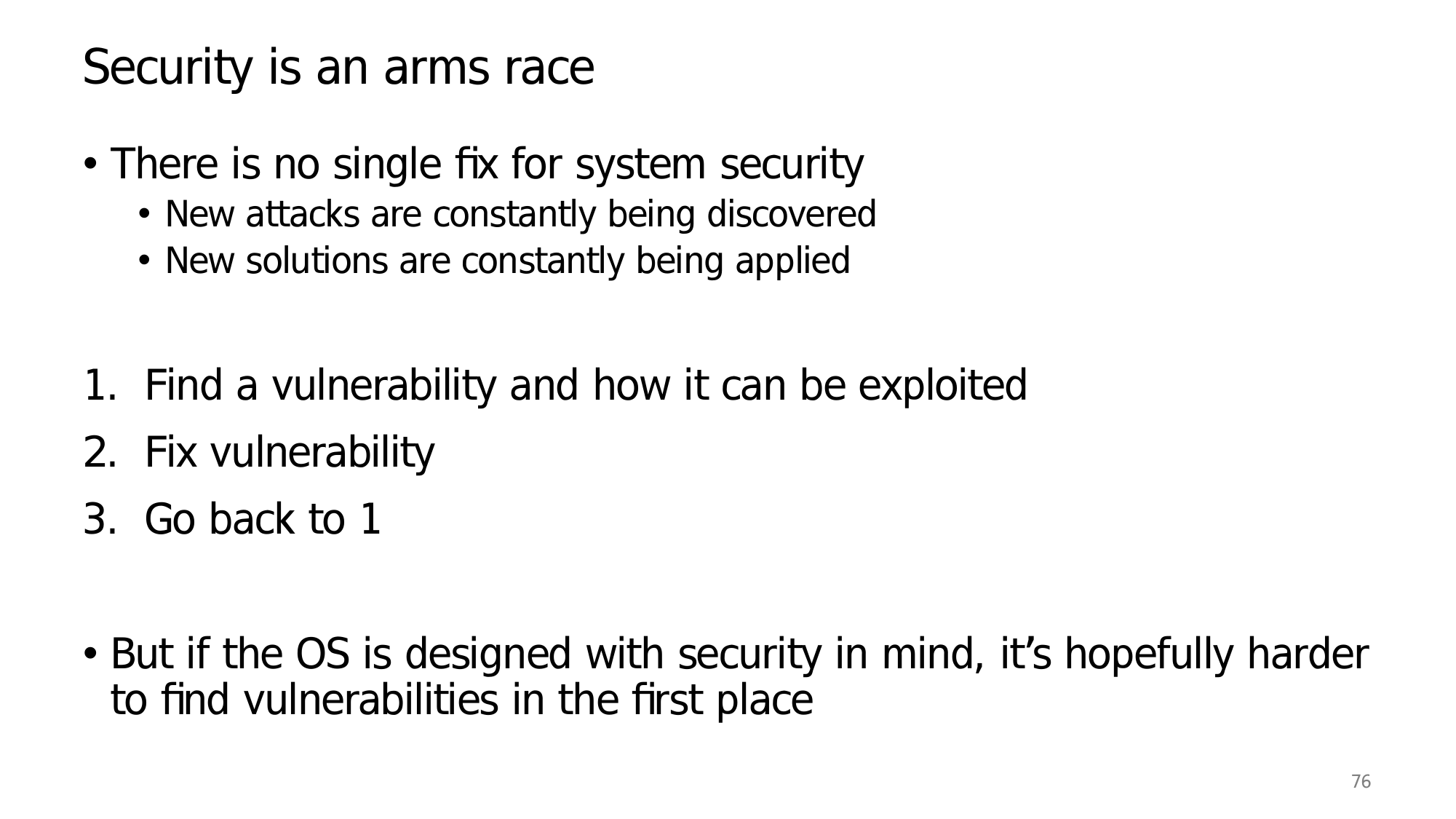

# Security is an arms race
There is no single fix for system security
New attacks are constantly being discovered
New solutions are constantly being applied

Find a vulnerability and how it can be exploited
Fix vulnerability
Go back to 1

But if the OS is designed with security in mind, it’s hopefully harder to find vulnerabilities in the first place
76